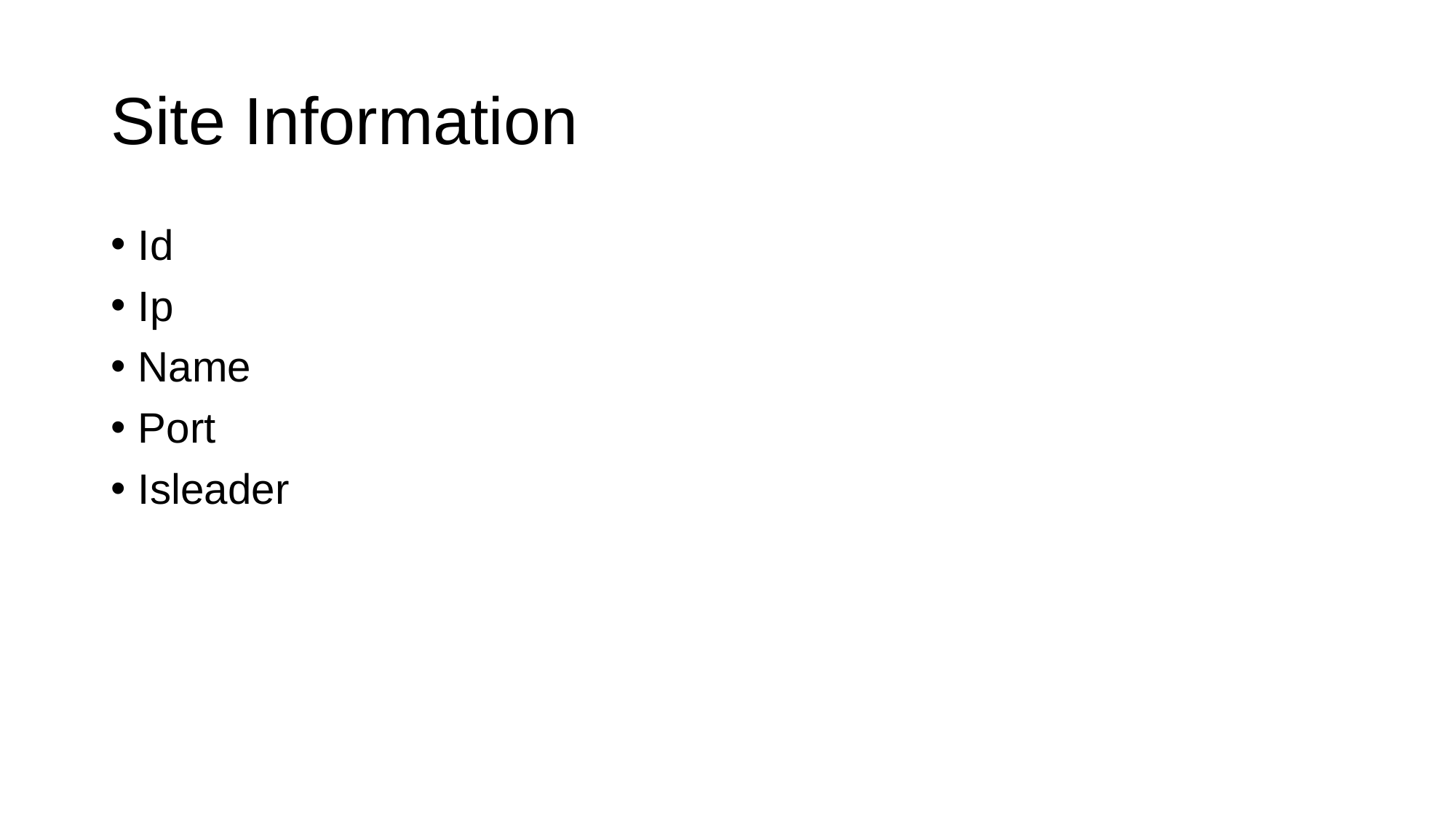

# Site Information
Id
Ip
Name
Port
Isleader